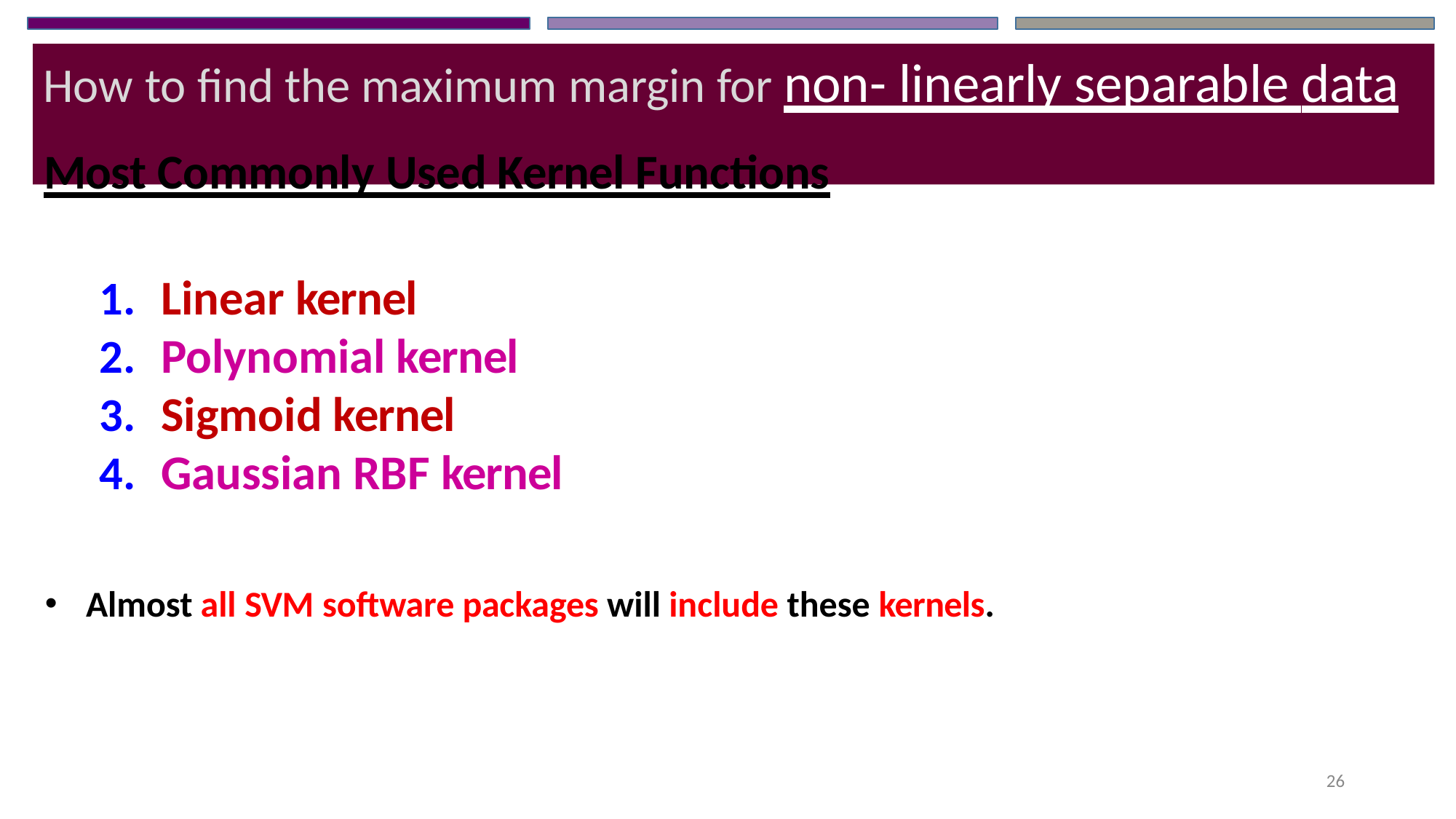

# How to find the maximum margin for non- linearly separable data
Most Commonly Used Kernel Functions

Linear kernel
Polynomial kernel
Sigmoid kernel
Gaussian RBF kernel

Almost all SVM software packages will include these kernels.

26